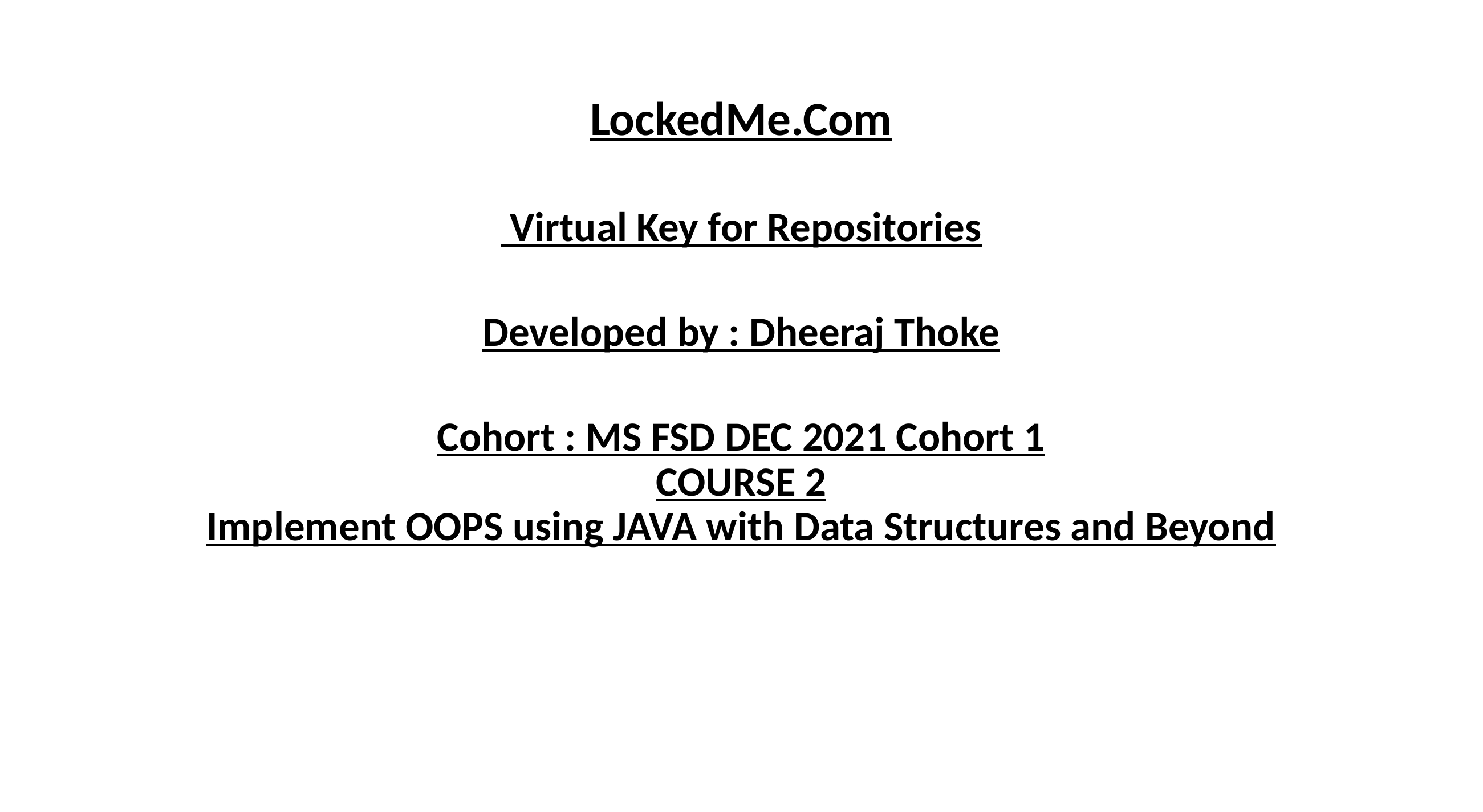

LockedMe.Com
 Virtual Key for Repositories
Developed by : Dheeraj Thoke
Cohort : MS FSD DEC 2021 Cohort 1
COURSE 2
Implement OOPS using JAVA with Data Structures and Beyond